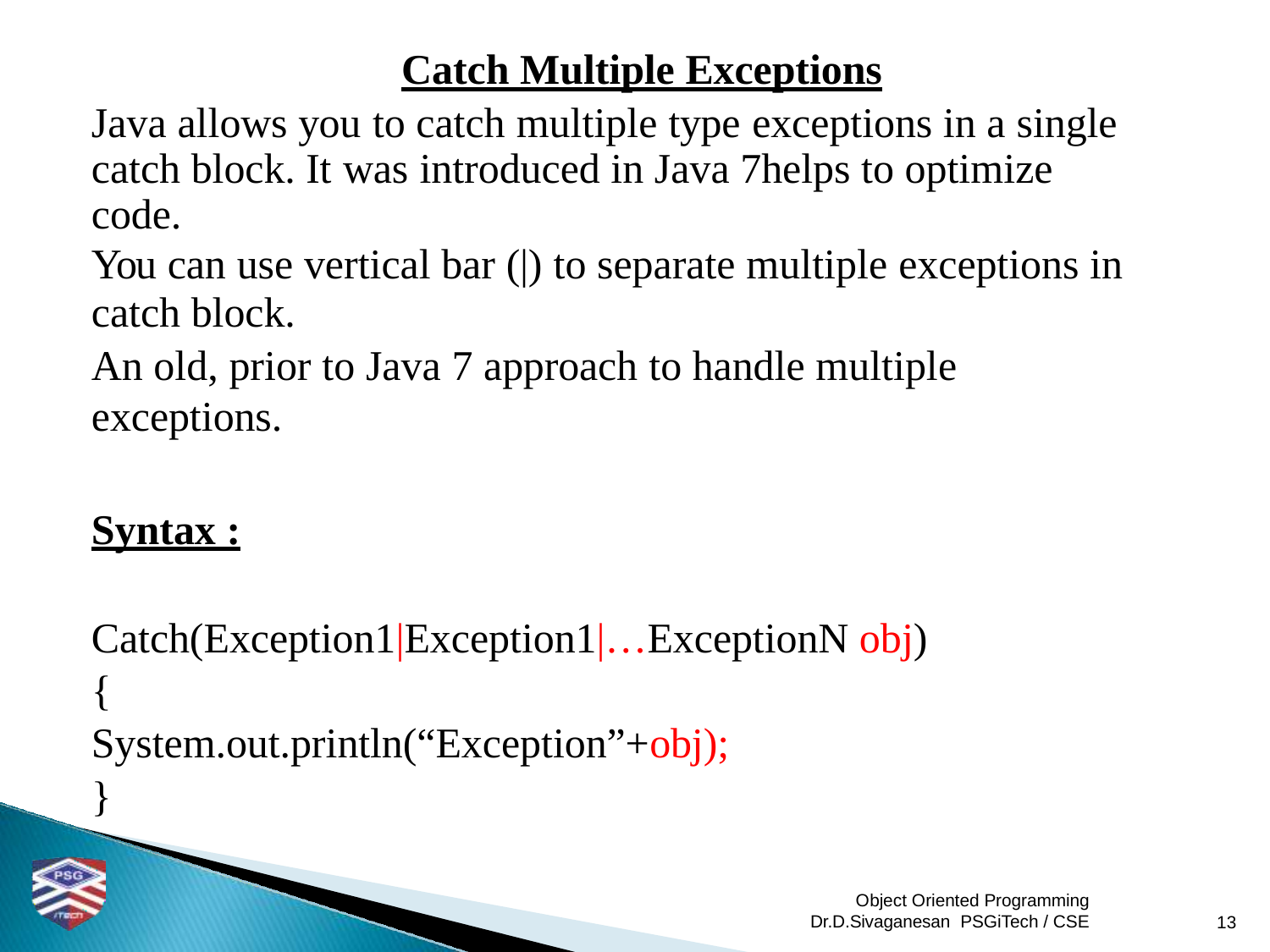

Catch Multiple Exceptions
Java allows you to catch multiple type exceptions in a single  catch block. It was introduced in Java 7helps to optimize  code.
You can use vertical bar (|) to separate multiple exceptions in
catch block.
An old, prior to Java 7 approach to handle multiple exceptions.

Syntax :

Catch(Exception1|Exception1|…ExceptionN obj)
{
System.out.println(“Exception”+obj);
}
 Object Oriented Programming
Dr.D.Sivaganesan PSGiTech / CSE
13